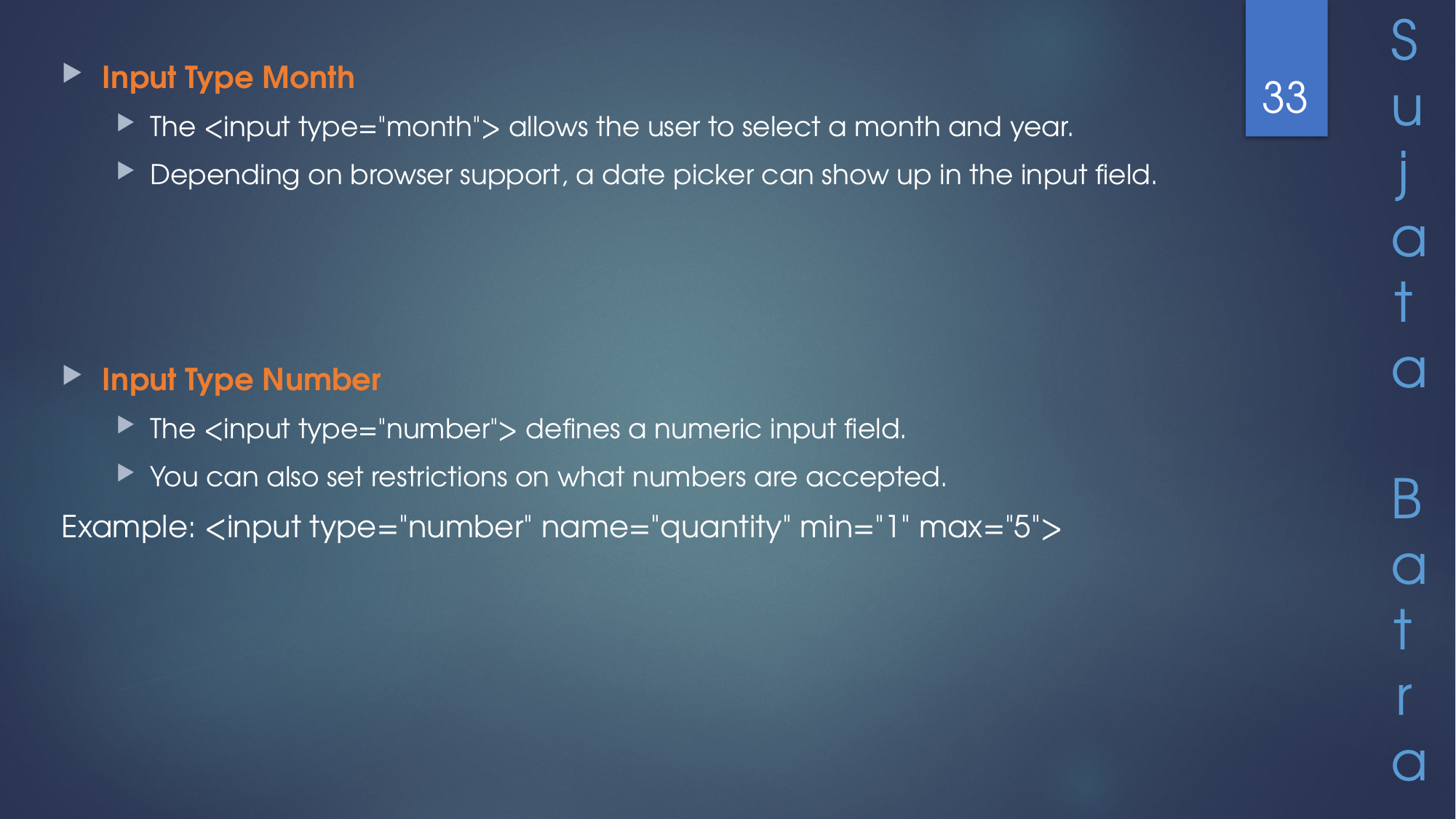

33
Input Type Month
The <input type="month"> allows the user to select a month and year.
Depending on browser support, a date picker can show up in the input field.

Input Type Number
The <input type="number"> defines a numeric input field.
You can also set restrictions on what numbers are accepted.
Example: <input type="number" name="quantity" min="1" max="5">